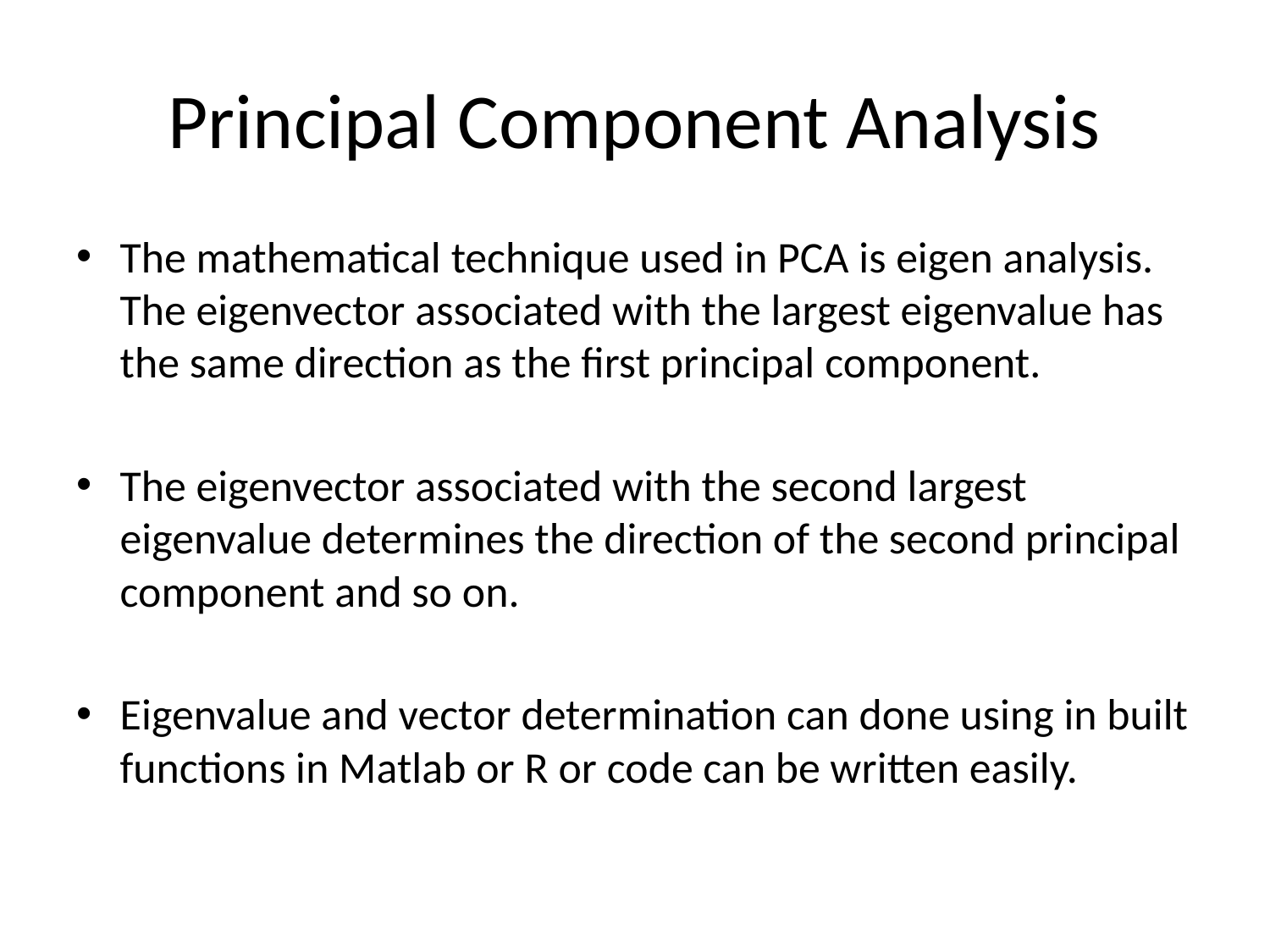

# Principal Component Analysis
The mathematical technique used in PCA is eigen analysis. The eigenvector associated with the largest eigenvalue has the same direction as the first principal component.

The eigenvector associated with the second largest eigenvalue determines the direction of the second principal component and so on.

Eigenvalue and vector determination can done using in built functions in Matlab or R or code can be written easily.